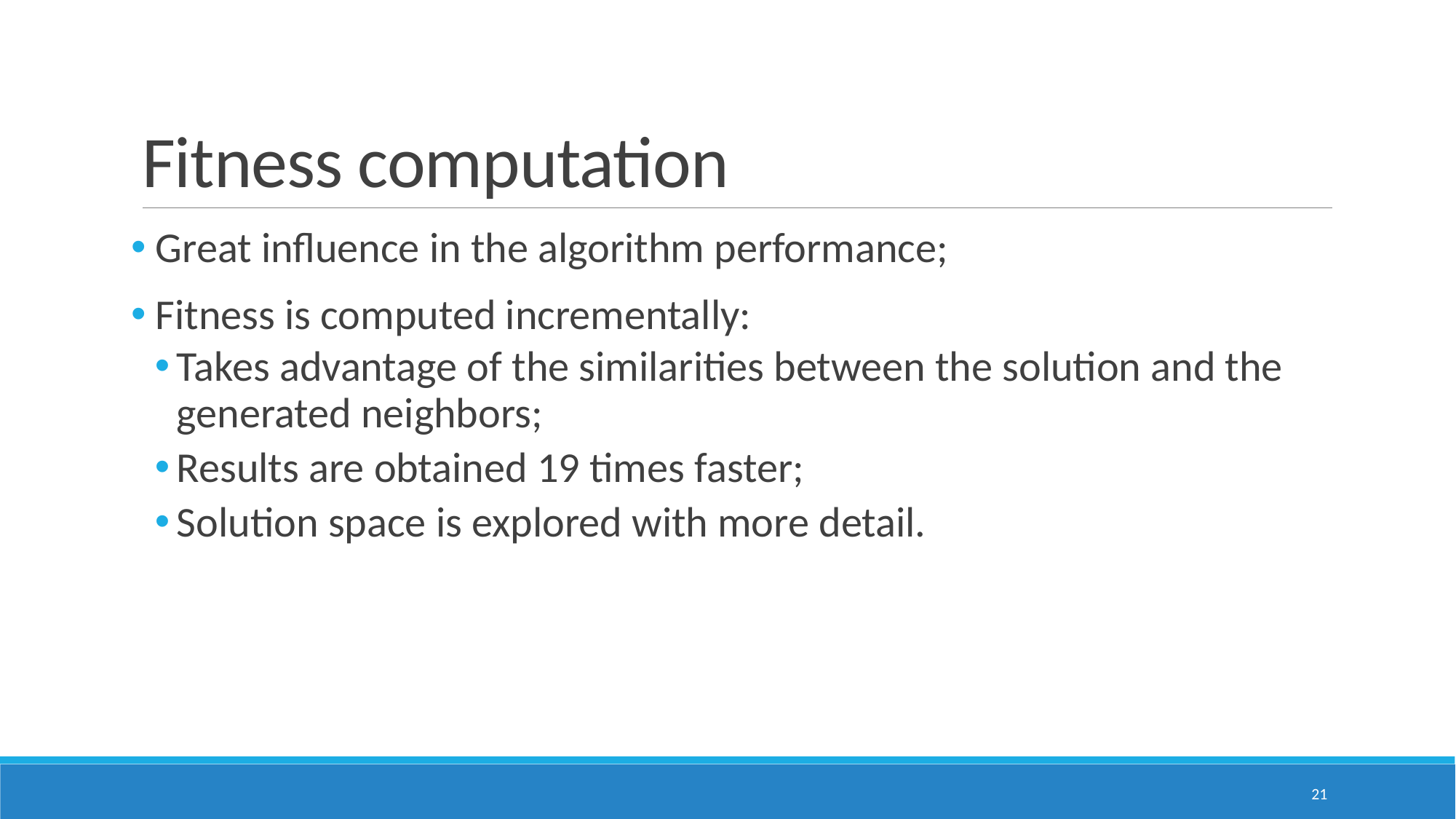

# Fitness computation
 Great influence in the algorithm performance;
 Fitness is computed incrementally:
Takes advantage of the similarities between the solution and the generated neighbors;
Results are obtained 19 times faster;
Solution space is explored with more detail.

21